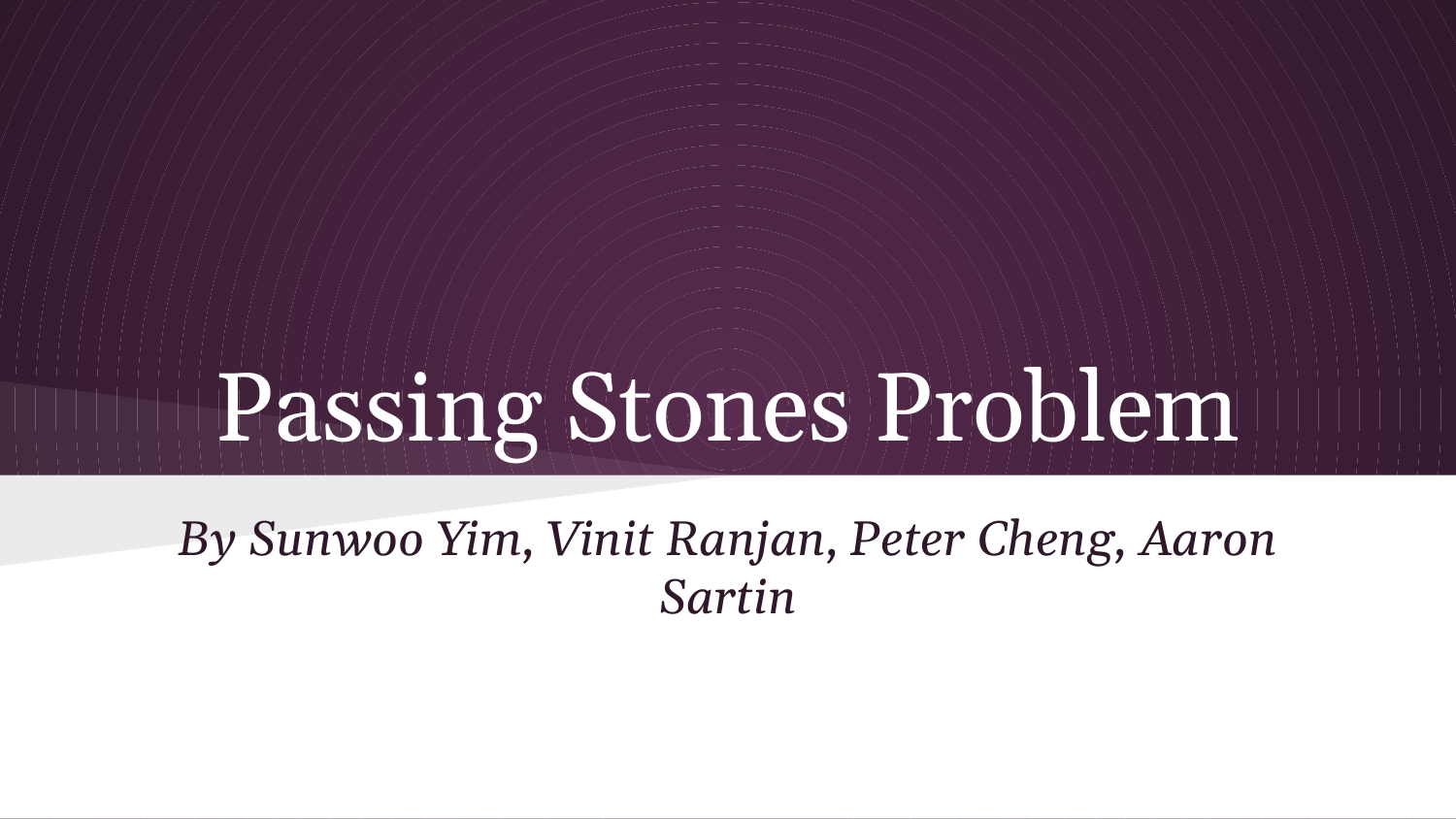

# Passing Stones Problem
By Sunwoo Yim, Vinit Ranjan, Peter Cheng, Aaron Sartin